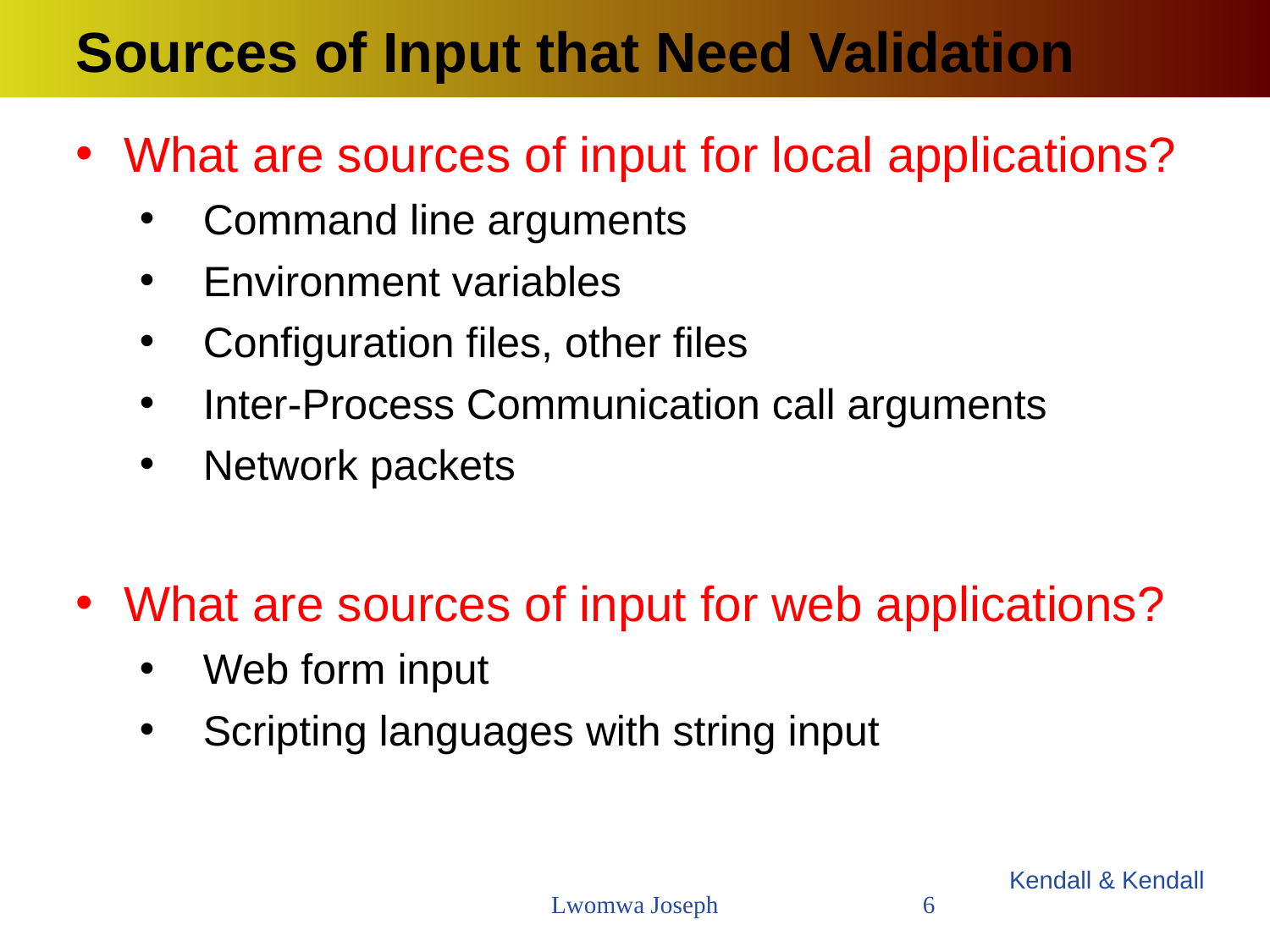

# Sources of Input that Need Validation
What are sources of input for local applications?
Command line arguments
Environment variables
Configuration files, other files
Inter-Process Communication call arguments
Network packets

What are sources of input for web applications?
Web form input
Scripting languages with string input
Kendall & Kendall
Lwomwa Joseph
6